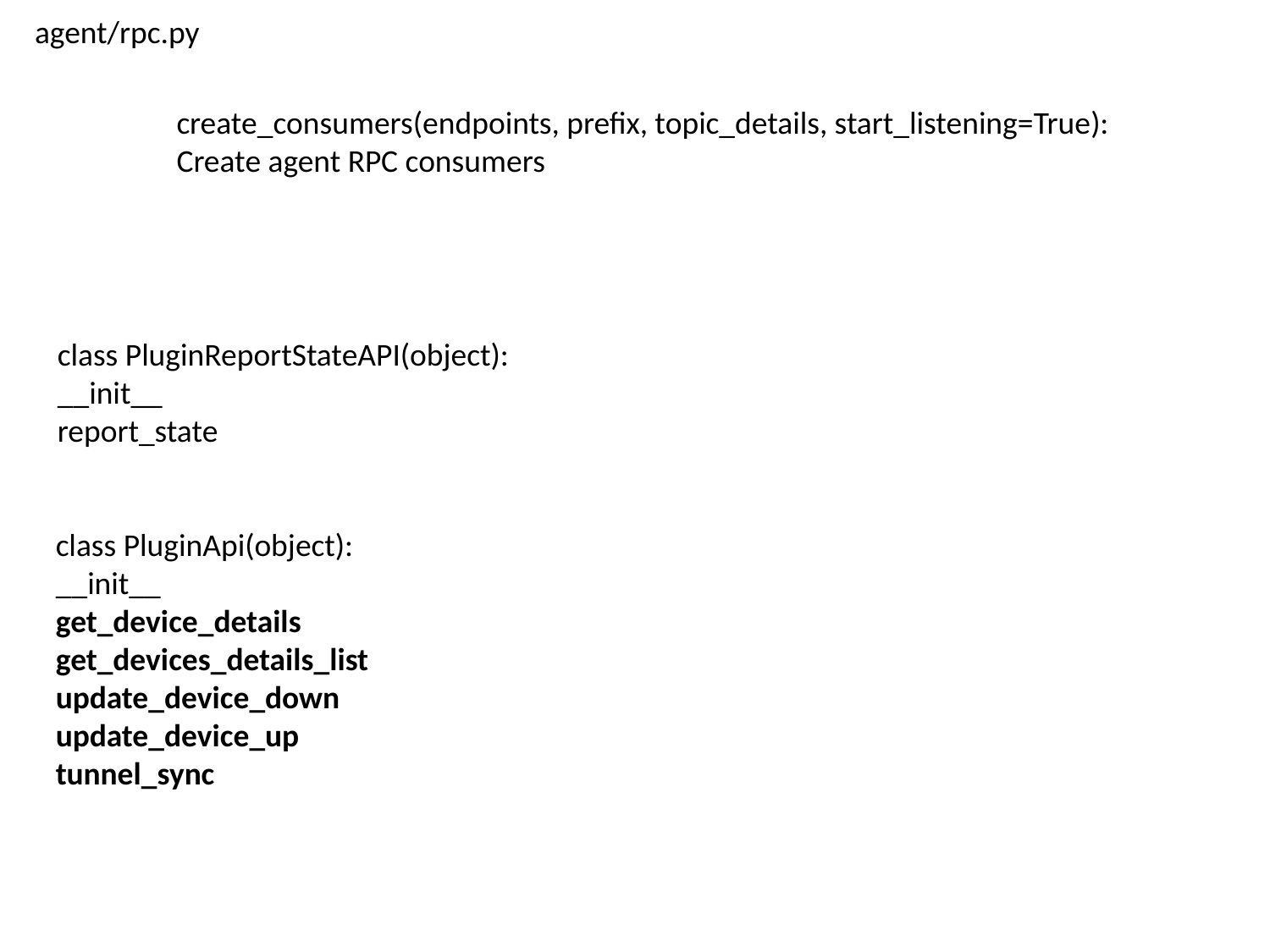

agent/rpc.py
create_consumers(endpoints, prefix, topic_details, start_listening=True):
Create agent RPC consumers
class PluginReportStateAPI(object):
__init__
report_state
class PluginApi(object):
__init__
get_device_details
get_devices_details_list
update_device_down
update_device_up
tunnel_sync